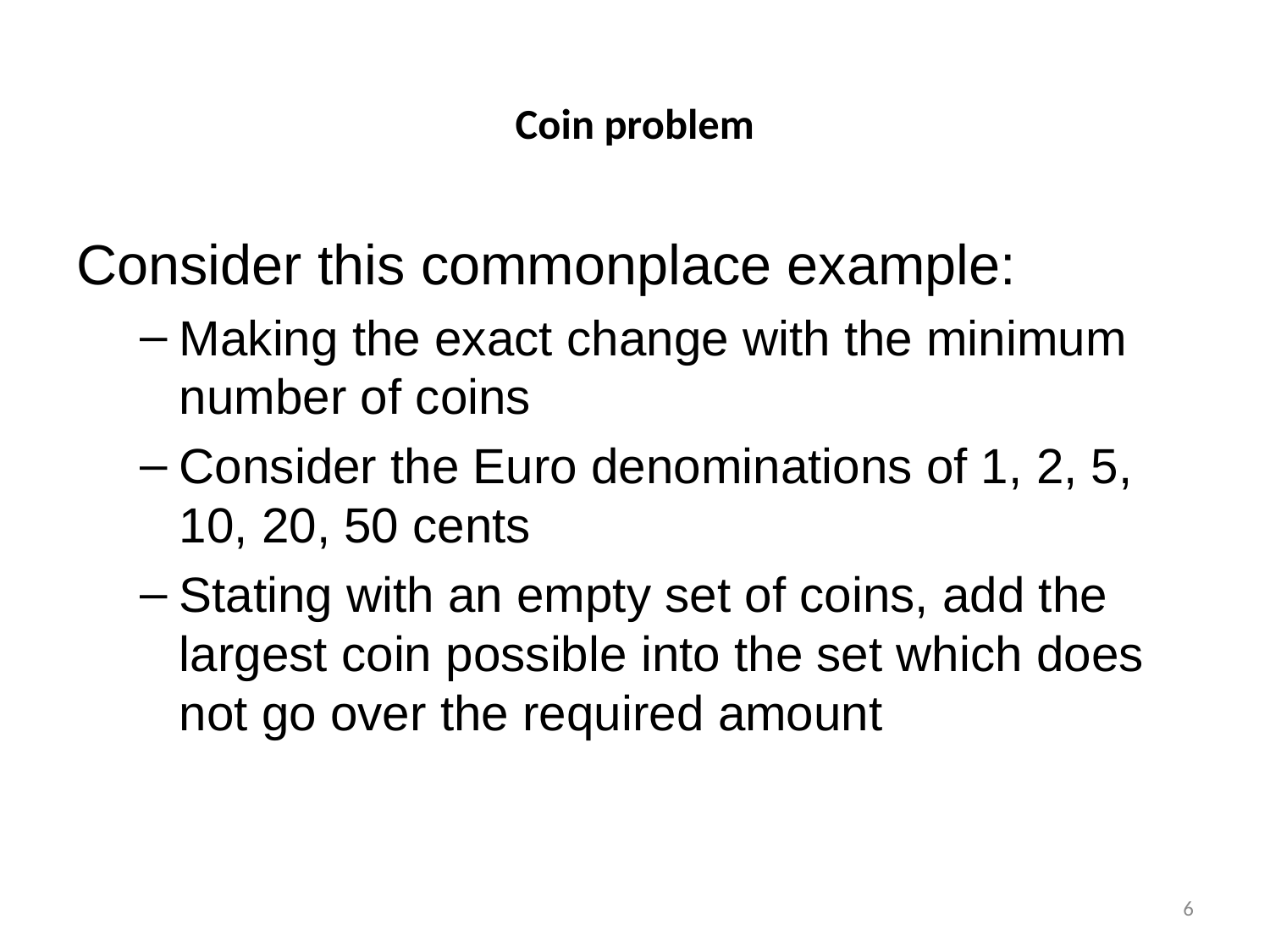

# Coin problem
Consider this commonplace example:
Making the exact change with the minimum number of coins
Consider the Euro denominations of 1, 2, 5, 10, 20, 50 cents
Stating with an empty set of coins, add the largest coin possible into the set which does not go over the required amount

6